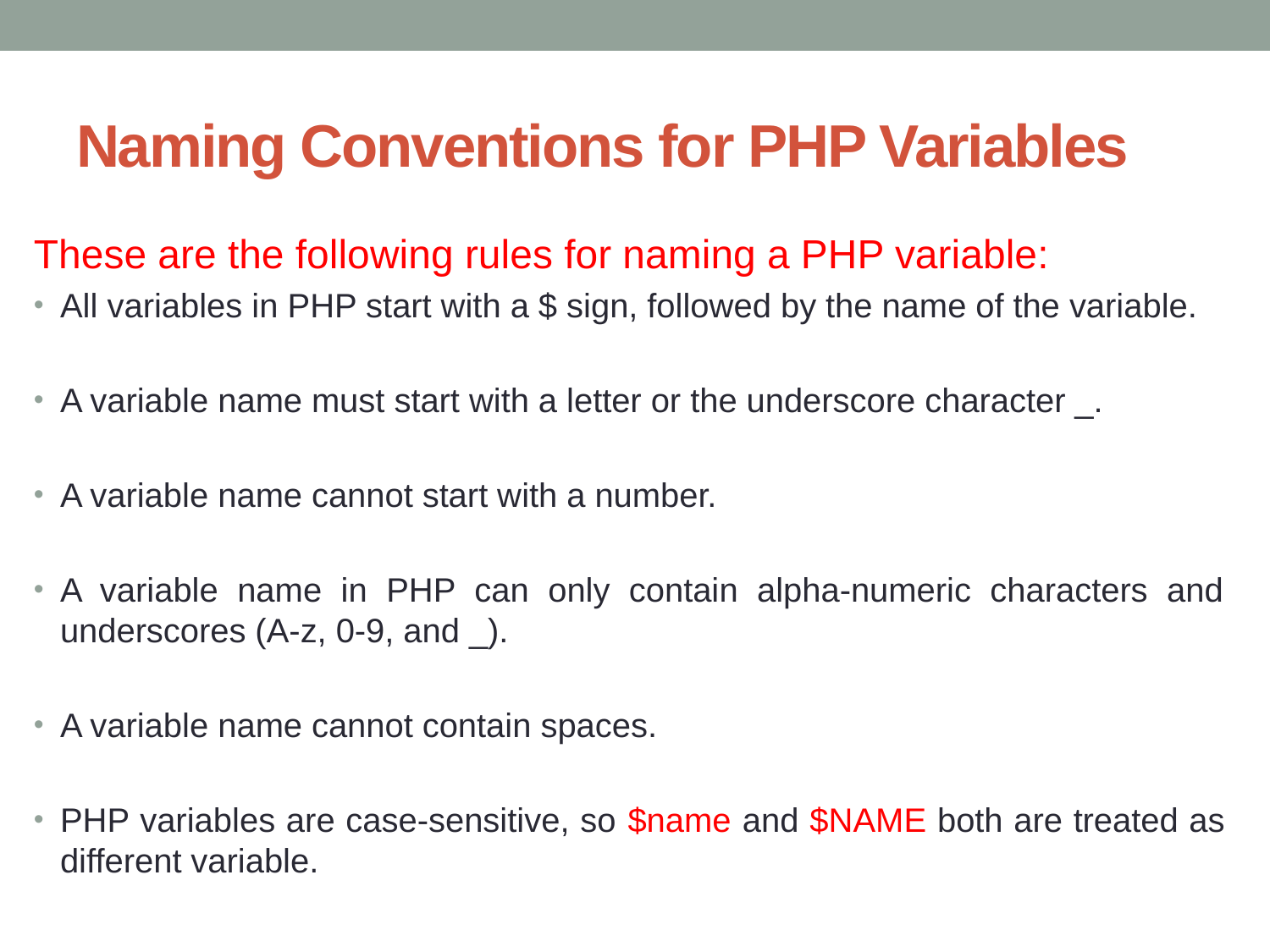

# Naming Conventions for PHP Variables
These are the following rules for naming a PHP variable:
All variables in PHP start with a $ sign, followed by the name of the variable.

A variable name must start with a letter or the underscore character _.

A variable name cannot start with a number.

A variable name in PHP can only contain alpha-numeric characters and underscores (A-z, 0-9, and _).

A variable name cannot contain spaces.

PHP variables are case-sensitive, so $name and $NAME both are treated as different variable.